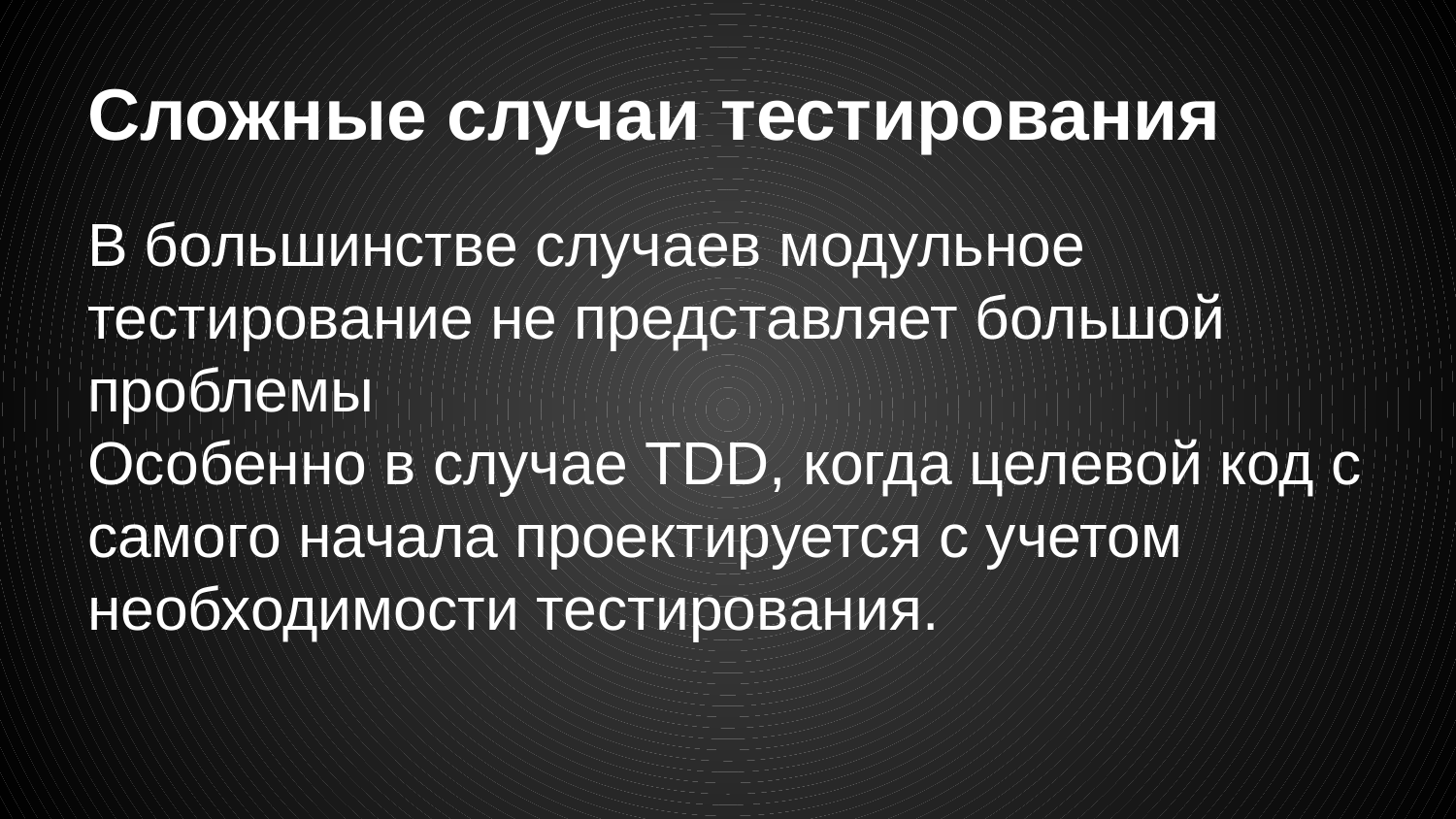

# Сложные случаи тестирования
В большинстве случаев модульное тестирование не представляет большой проблемы
Особенно в случае TDD, когда целевой код с самого начала проектируется с учетом необходимости тестирования.